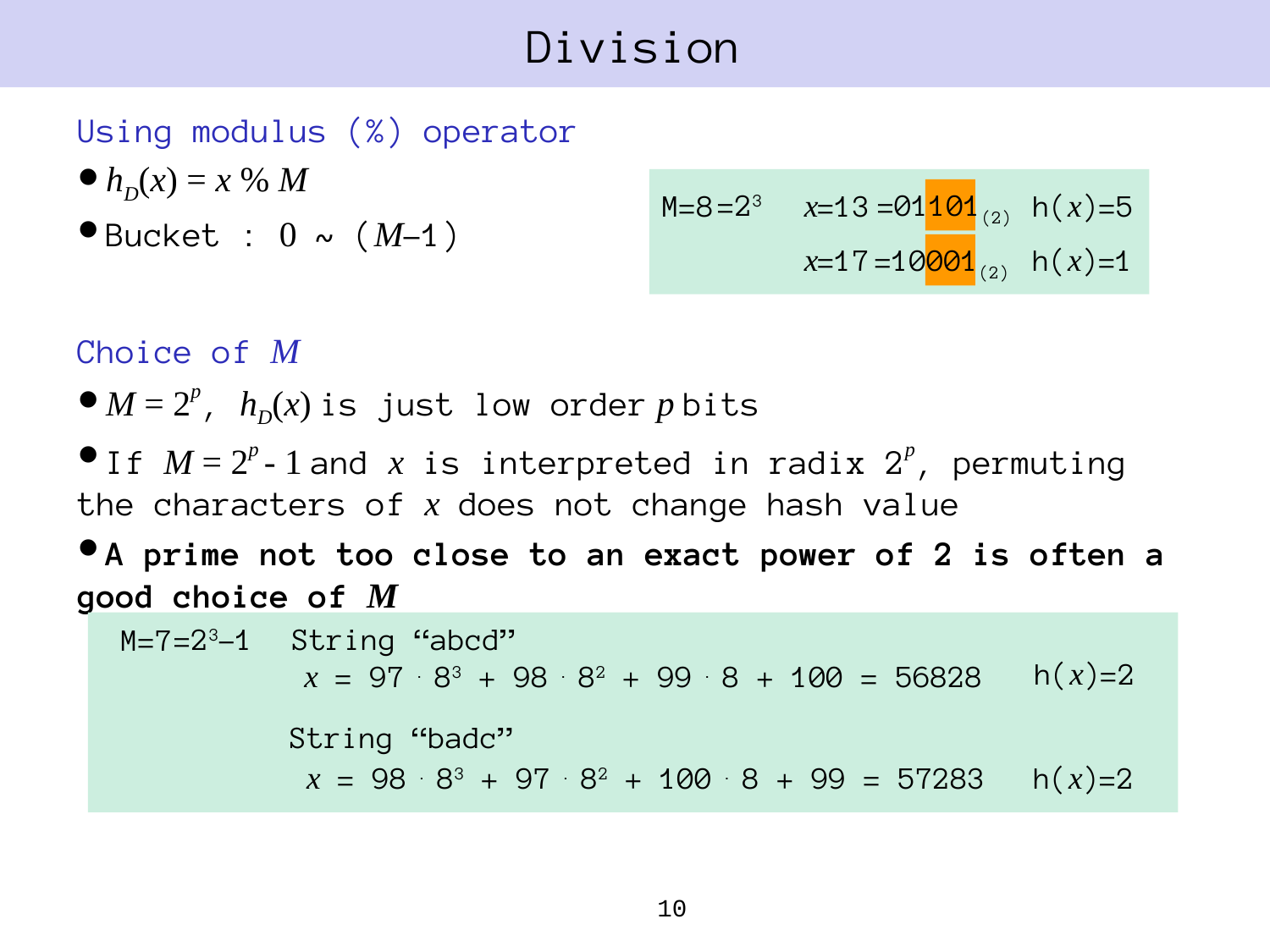

# Division
Using modulus (%) operator
hD(x) = x % M
Bucket : 0 ~ (M-1)

Choice of M
M = 2p, hD(x) is just low order p bits
If M = 2p - 1 and x is interpreted in radix 2p, permuting the characters of x does not change hash value
A prime not too close to an exact power of 2 is often a good choice of M

=01101(2)
=23
M=8
x=13

h(x)=5
x=17
=10001(2)
h(x)=1

=23-1
String “abcd”
M=7
h(x)=2
x = 97 . 83 + 98 . 82 + 99 . 8 + 100 = 56828
String “badc”
x = 98 . 83 + 97 . 82 + 100 . 8 + 99 = 57283
h(x)=2
10